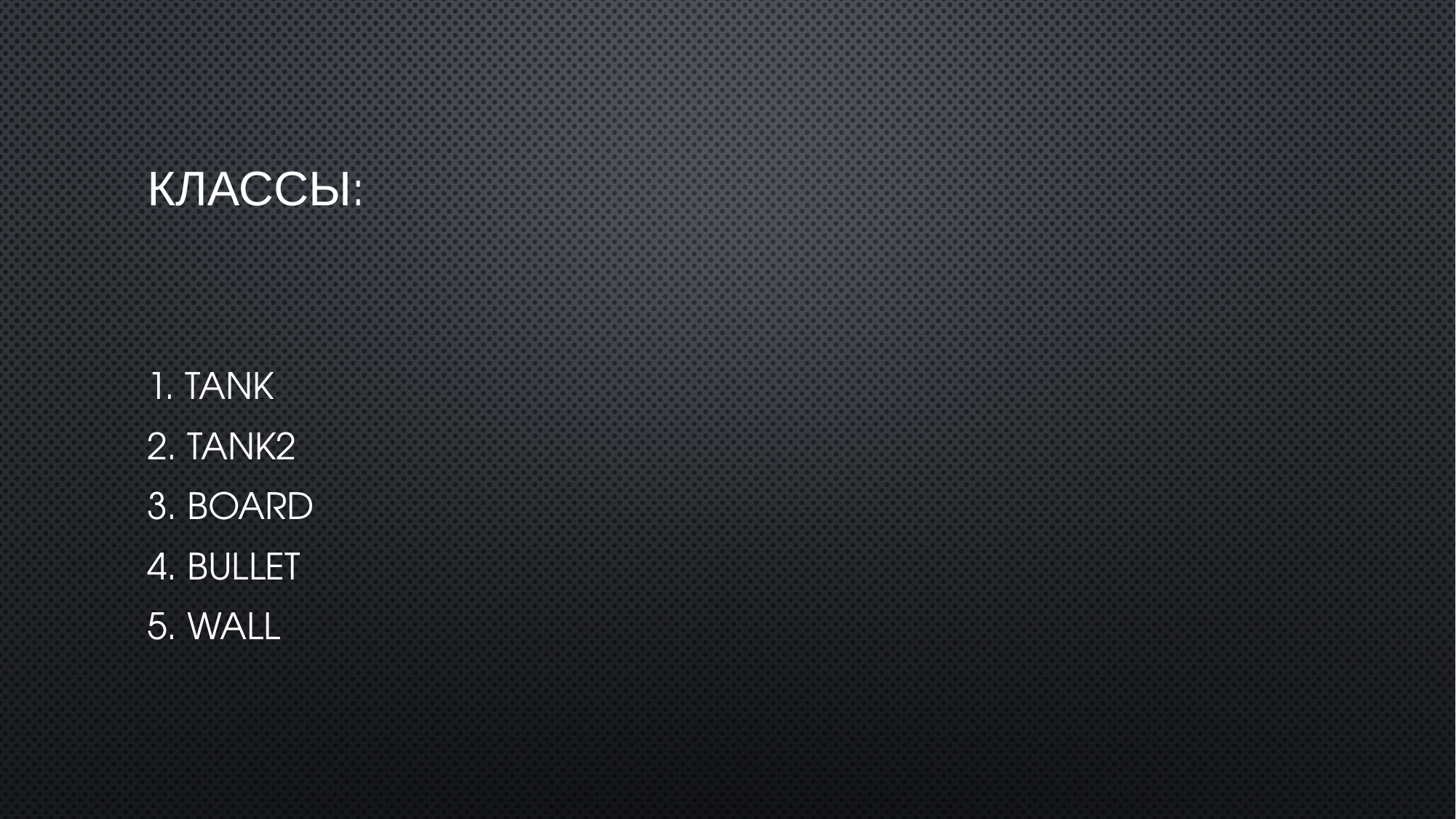

# Классы:
1. Tank
2. Tank2
3. Board
4. Bullet
5. Wall